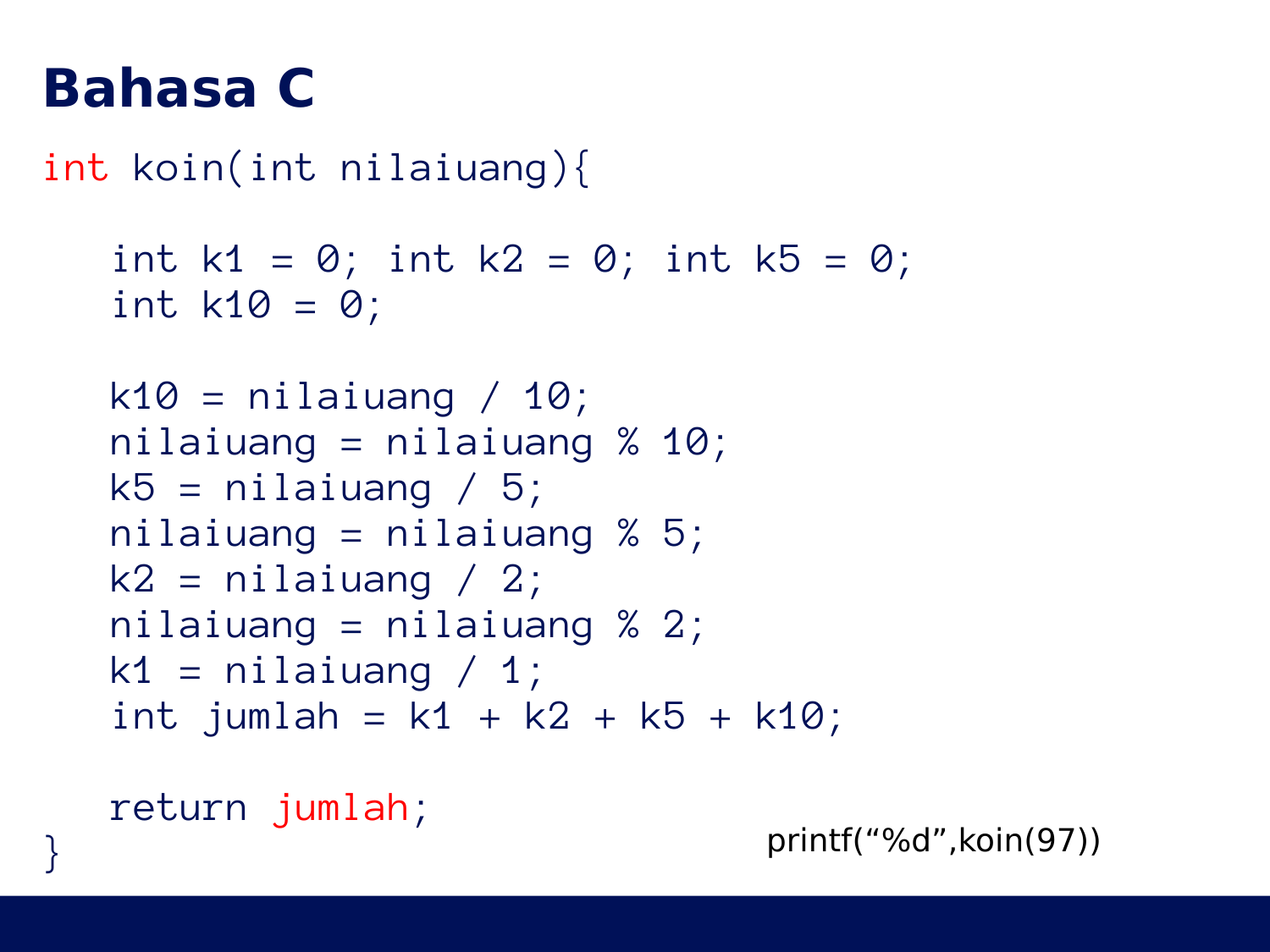

# Bahasa C
int koin(int nilaiuang){
   int k1 = 0; int k2 = 0; int k5 = 0;
   int k10 = 0;
   k10 = nilaiuang / 10;
   nilaiuang = nilaiuang % 10;
   k5 = nilaiuang / 5;
   nilaiuang = nilaiuang % 5;
   k2 = nilaiuang / 2;
   nilaiuang = nilaiuang % 2;
   k1 = nilaiuang / 1;
   int jumlah = k1 + k2 + k5 + k10;
   return jumlah;
}
printf(“%d”,koin(97))